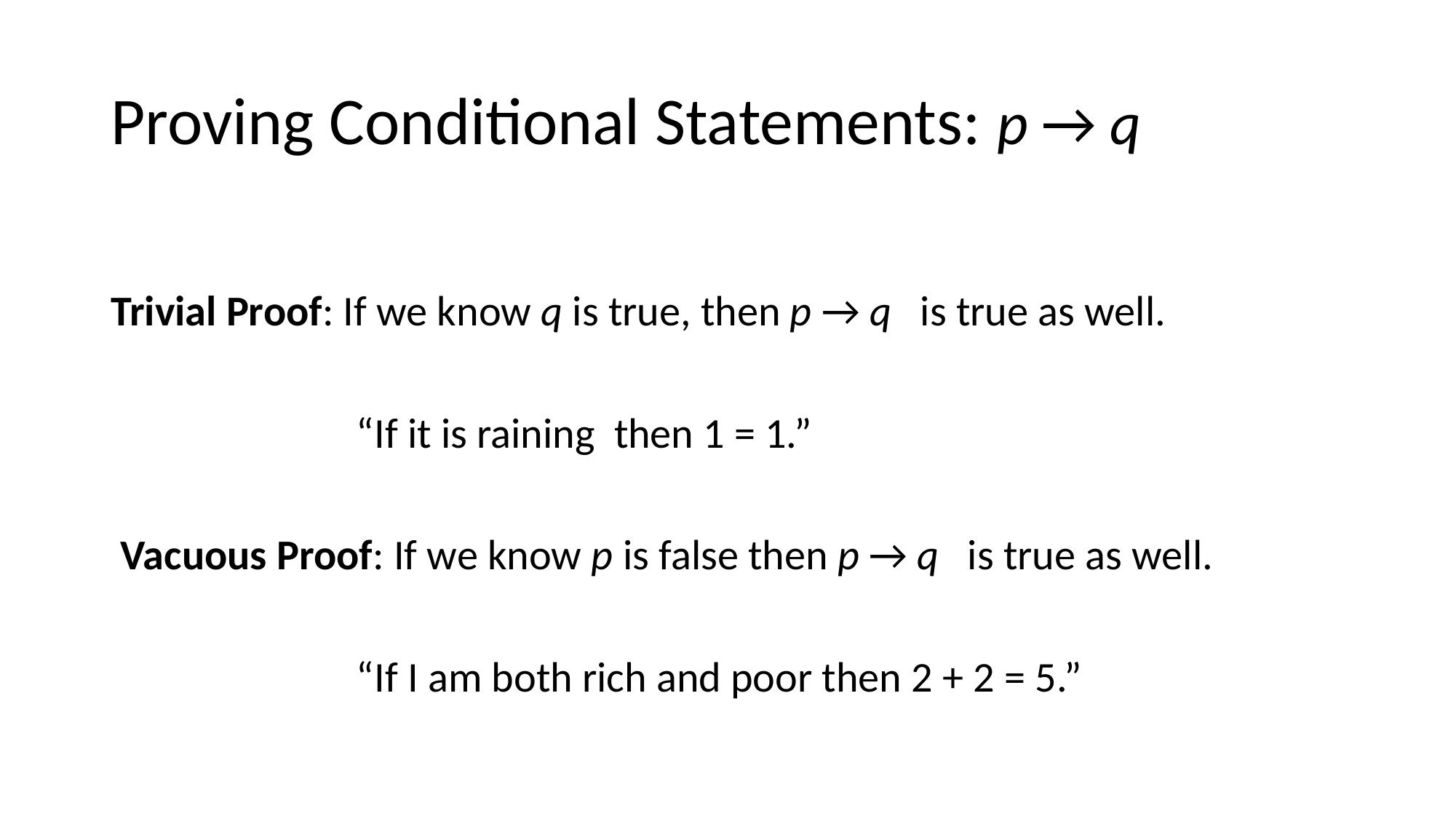

# Proving Conditional Statements: p → q

Trivial Proof: If we know q is true, then p → q   is true as well.

			“If it is raining  then 1 = 1.”

 Vacuous Proof: If we know p is false then p → q   is true as well.

			“If I am both rich and poor then 2 + 2 = 5.”